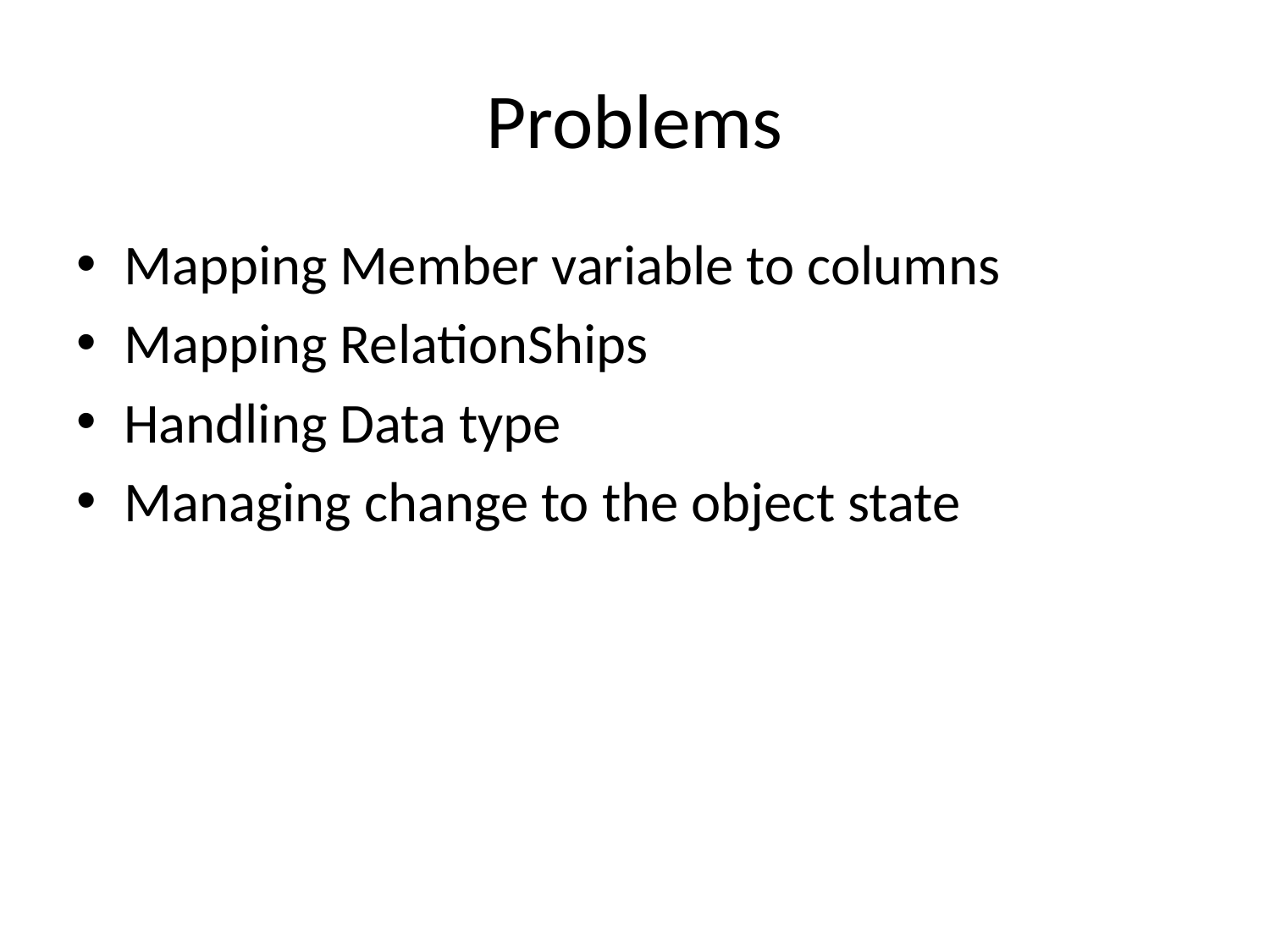

# Problems
Mapping Member variable to columns
Mapping RelationShips
Handling Data type
Managing change to the object state